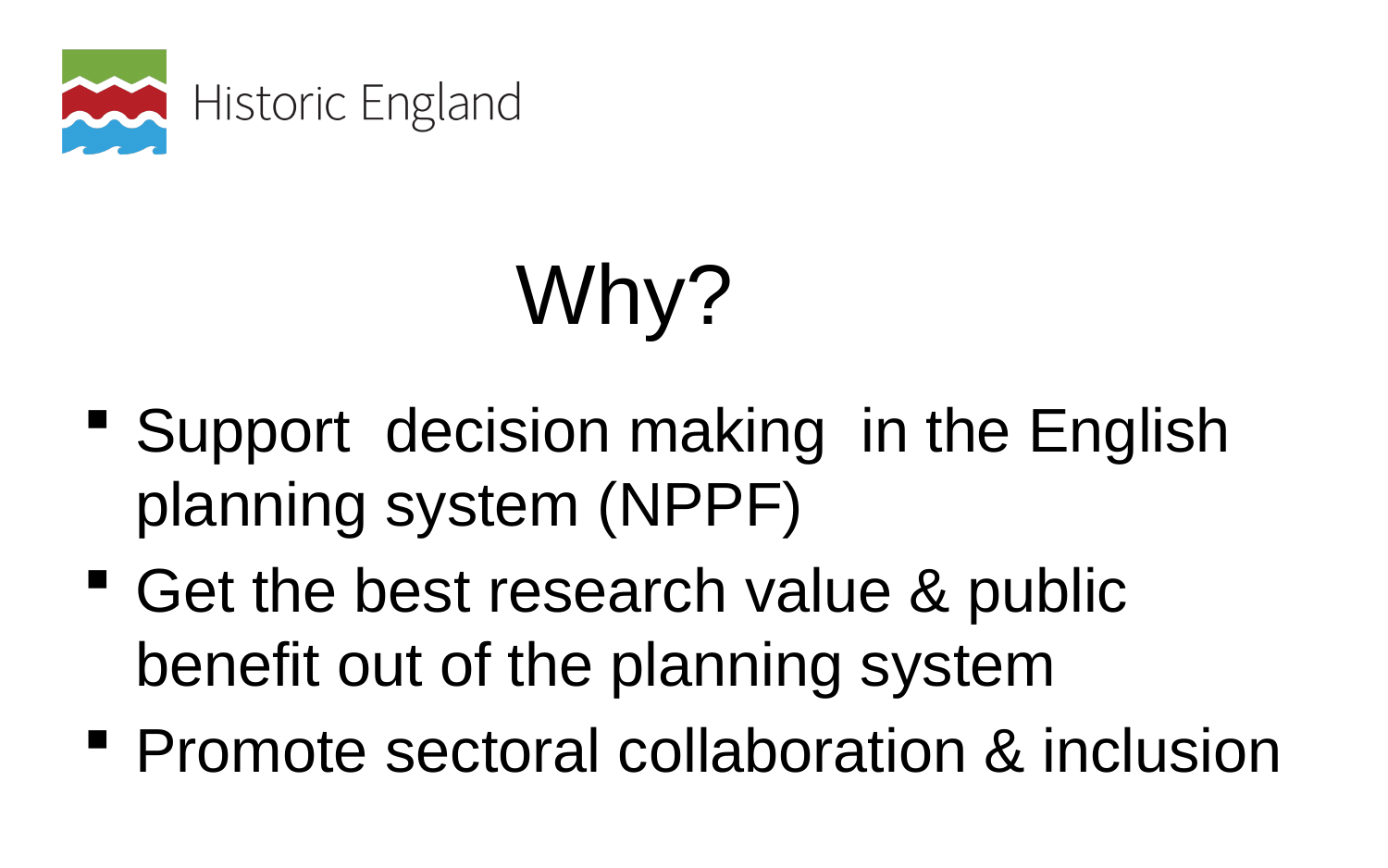

# Why?
Support  decision making  in the English planning system (NPPF)
Get the best research value & public benefit out of the planning system
Promote sectoral collaboration & inclusion